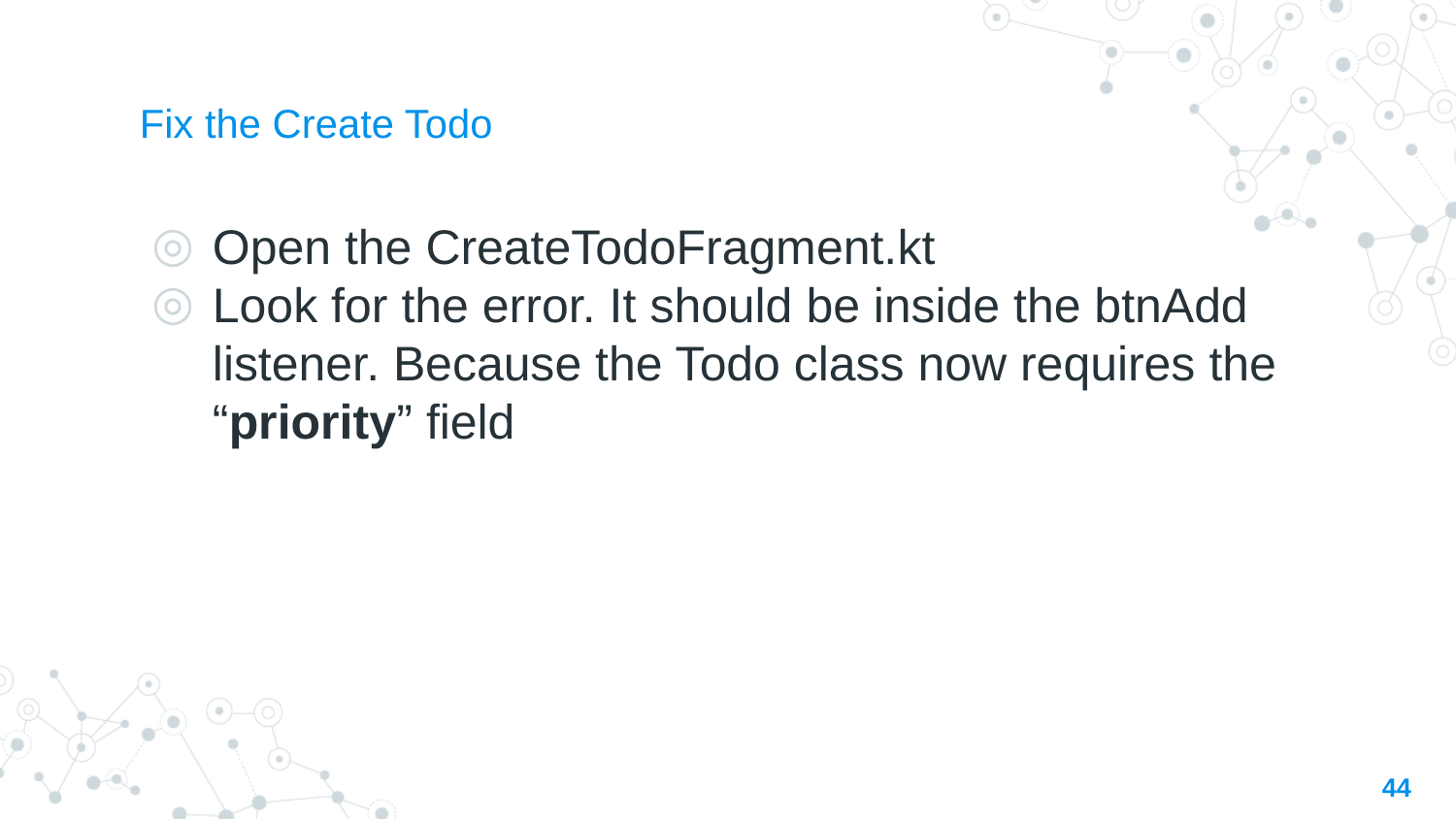

# Fix the Create Todo
Open the CreateTodoFragment.kt
Look for the error. It should be inside the btnAdd listener. Because the Todo class now requires the “priority” field

44